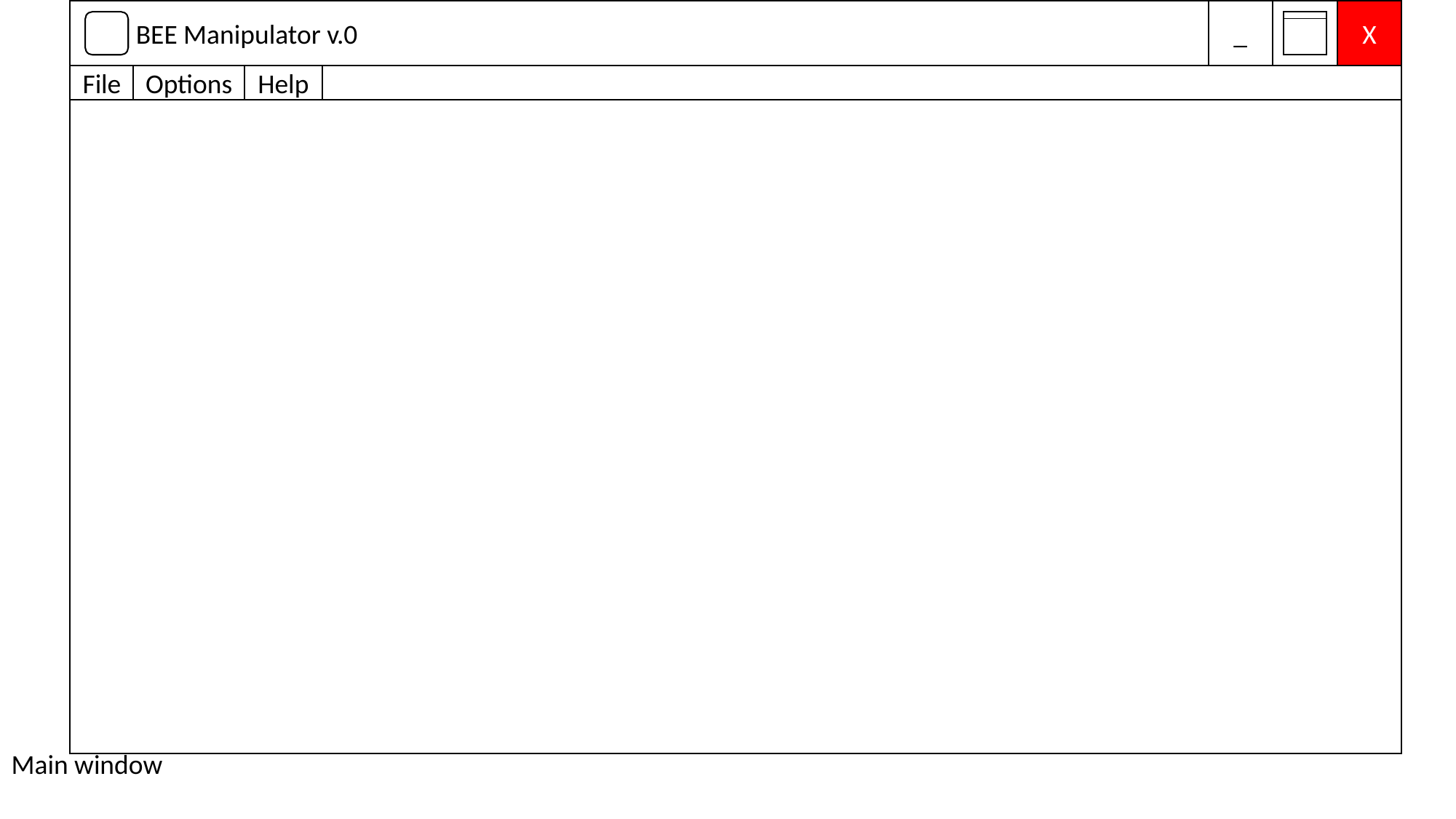

BEE Manipulator v.0
_

X

Options
Help

File
Main window